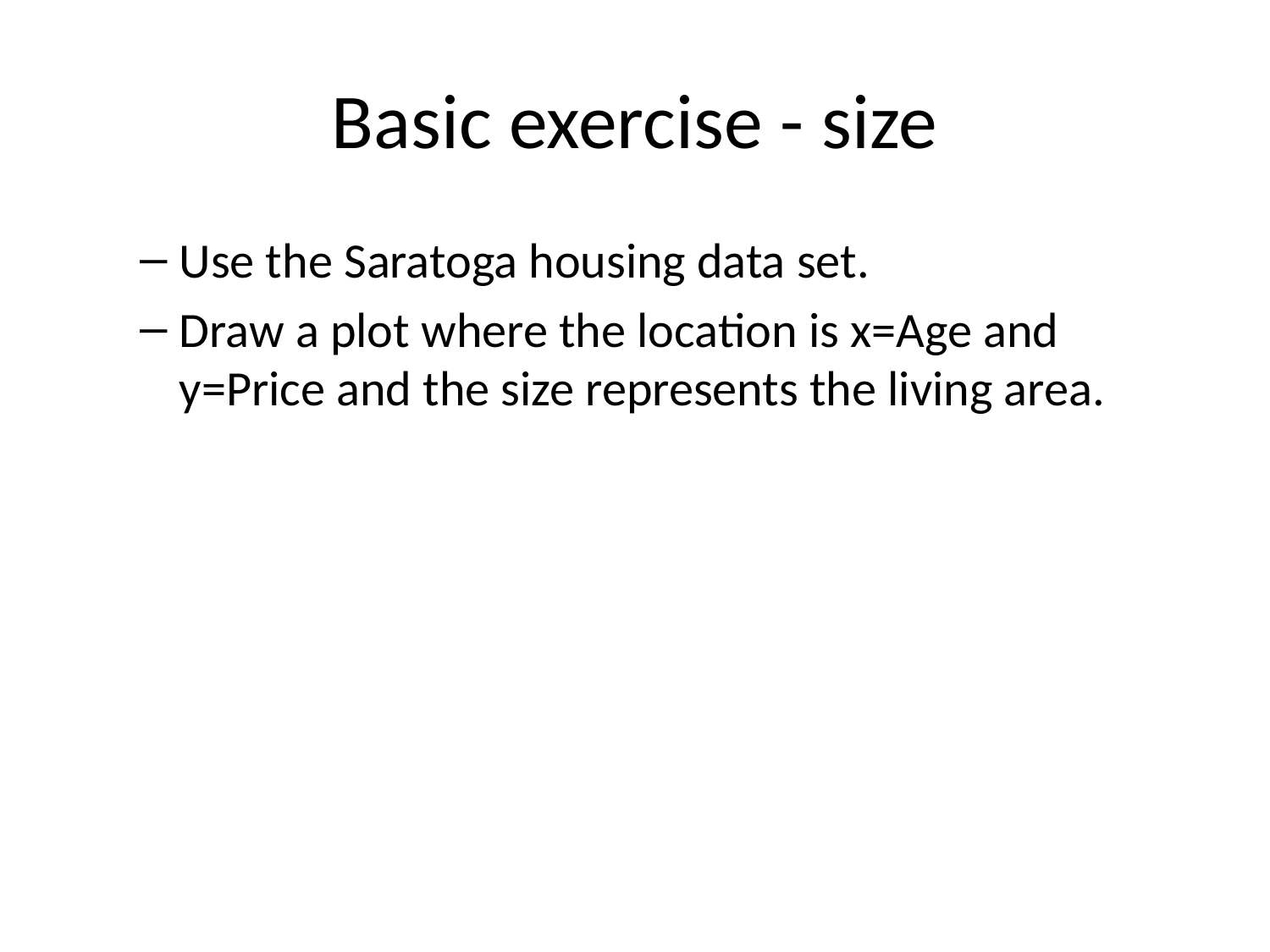

# Basic exercise - size
Use the Saratoga housing data set.
Draw a plot where the location is x=Age and y=Price and the size represents the living area.